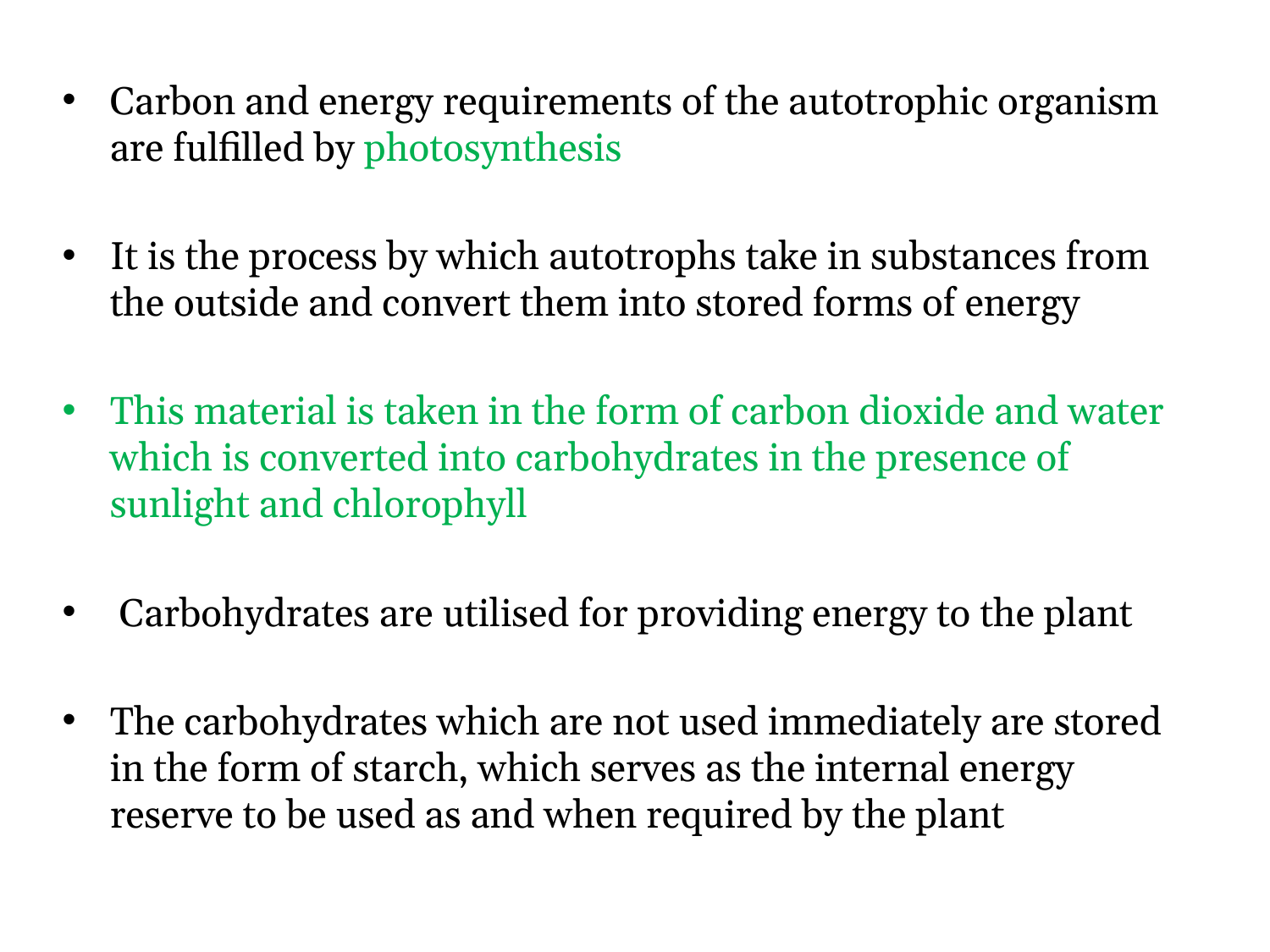

Carbon and energy requirements of the autotrophic organism are fulfilled by photosynthesis

It is the process by which autotrophs take in substances from the outside and convert them into stored forms of energy

This material is taken in the form of carbon dioxide and water which is converted into carbohydrates in the presence of sunlight and chlorophyll

 Carbohydrates are utilised for providing energy to the plant

The carbohydrates which are not used immediately are stored in the form of starch, which serves as the internal energy reserve to be used as and when required by the plant